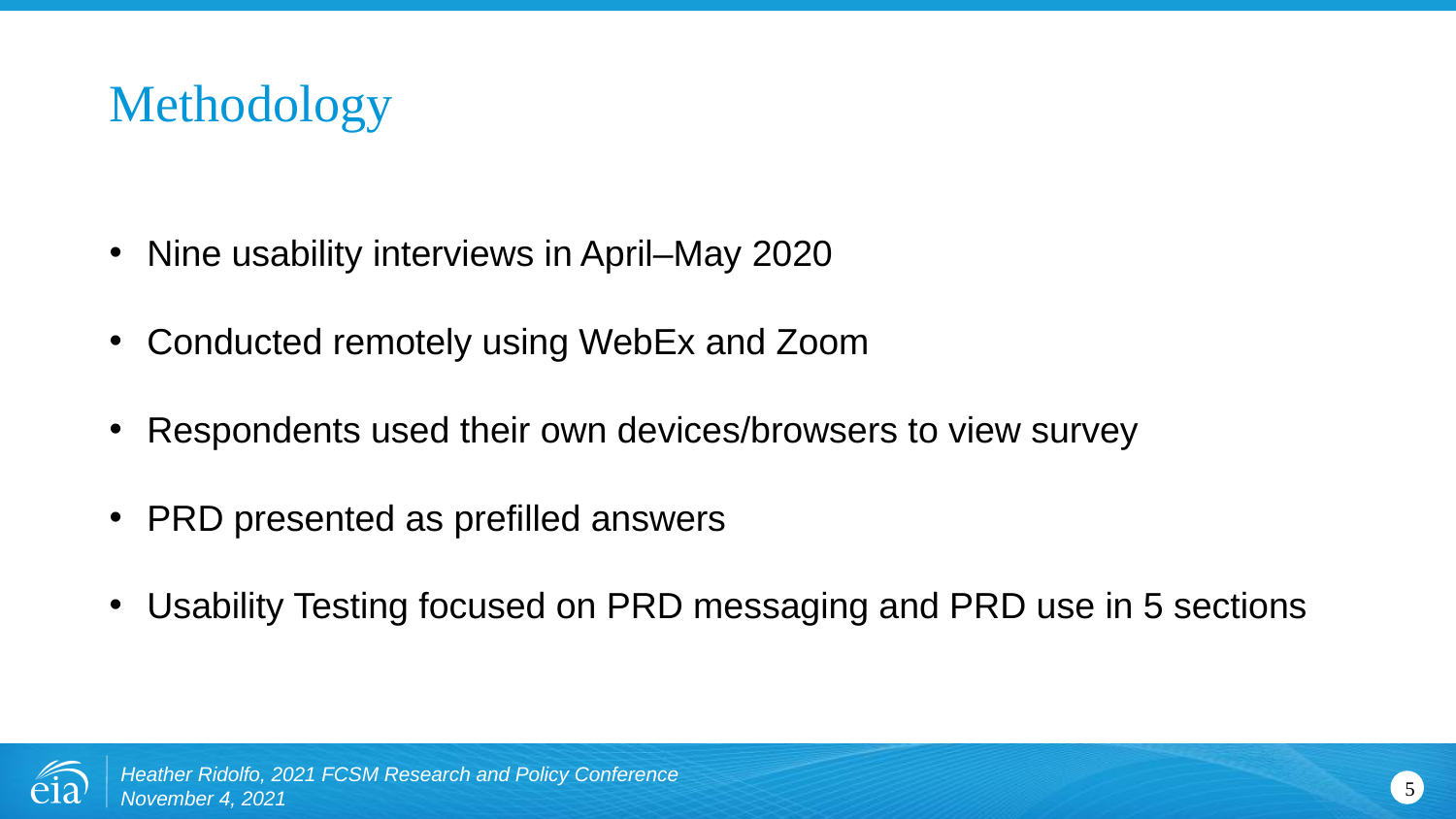

# Methodology

Nine usability interviews in April–May 2020
Conducted remotely using WebEx and Zoom
Respondents used their own devices/browsers to view survey
PRD presented as prefilled answers
Usability Testing focused on PRD messaging and PRD use in 5 sections

Heather Ridolfo, 2021 FCSM Research and Policy Conference
November 4, 2021
5